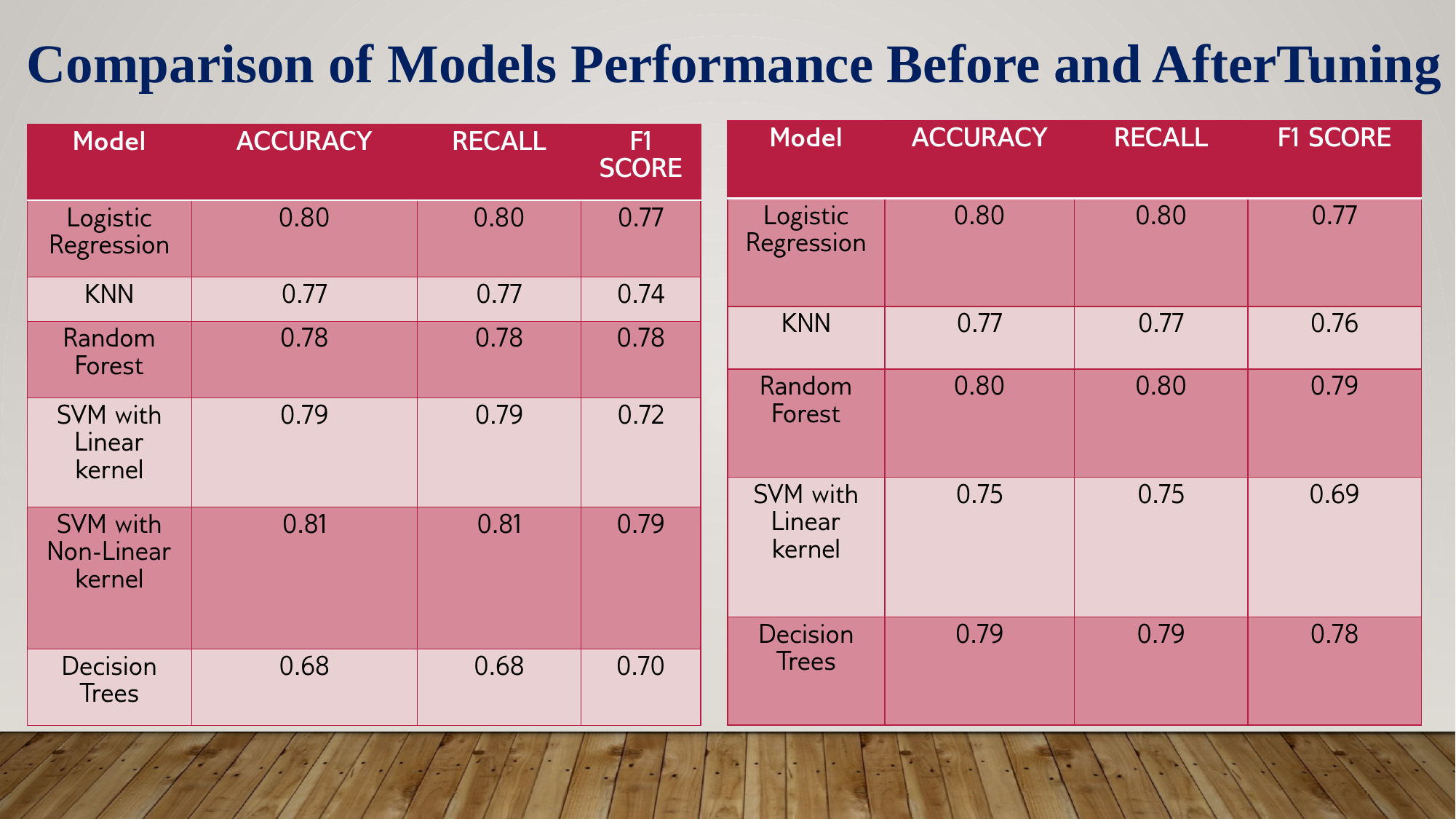

Comparison of Models Performance Before and AfterTuning
| Model | ACCURACY | RECALL | F1 SCORE |
| --- | --- | --- | --- |
| Logistic Regression | 0.80 | 0.80 | 0.77 |
| KNN | 0.77 | 0.77 | 0.76 |
| Random Forest | 0.80 | 0.80 | 0.79 |
| SVM with Linear kernel | 0.75 | 0.75 | 0.69 |
| Decision Trees | 0.79 | 0.79 | 0.78 |
| Model | ACCURACY | RECALL | F1 SCORE |
| --- | --- | --- | --- |
| Logistic Regression | 0.80 | 0.80 | 0.77 |
| KNN | 0.77 | 0.77 | 0.74 |
| Random Forest | 0.78 | 0.78 | 0.78 |
| SVM with Linear kernel | 0.79 | 0.79 | 0.72 |
| SVM with Non-Linear kernel | 0.81 | 0.81 | 0.79 |
| Decision Trees | 0.68 | 0.68 | 0.70 |